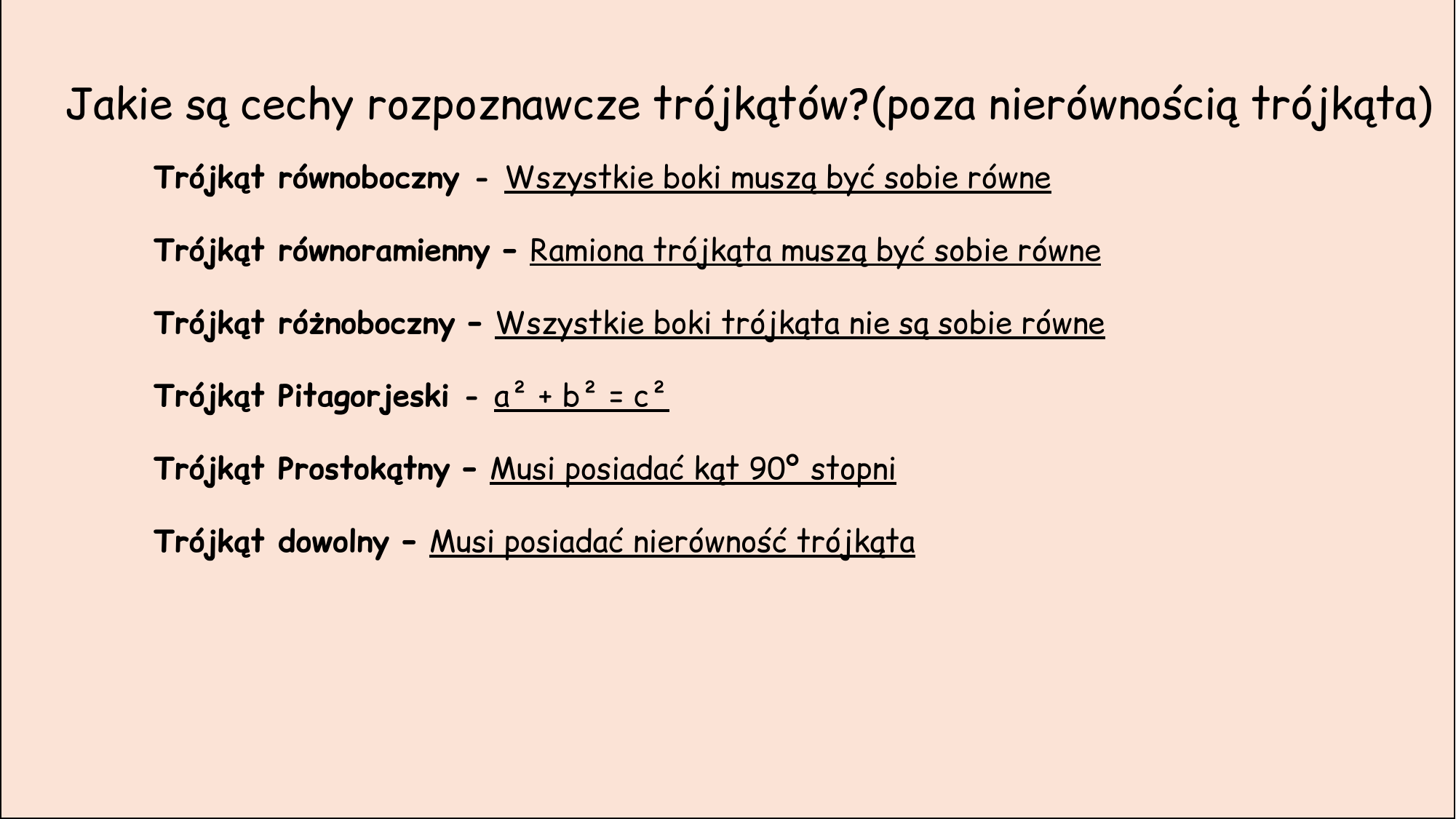

Jakie są cechy rozpoznawcze trójkątów?(poza nierównością trójkąta)
Temat: Tworzenie programu sprawdzającego warunek trójkąta
Trójkąt równoboczny - Wszystkie boki muszą być sobie równe
Trójkąt równoramienny – Ramiona trójkąta muszą być sobie równe
Trójkąt różnoboczny – Wszystkie boki trójkąta nie są sobie równe
Trójkąt Pitagorjeski - a² + b² = c²
Trójkąt Prostokątny – Musi posiadać kąt 90º stopni
Trójkąt dowolny – Musi posiadać nierówność trójkąta